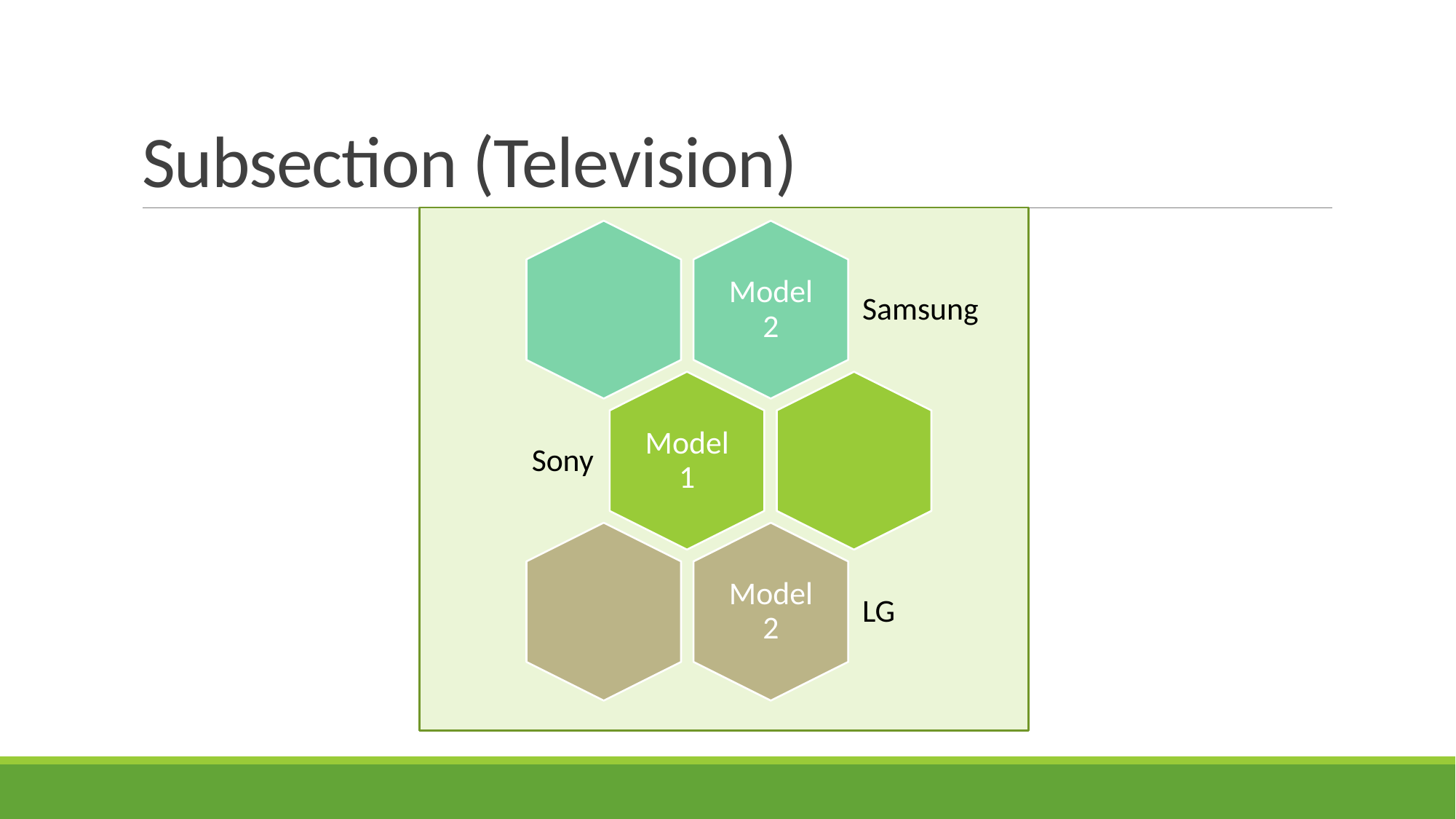

# Subsection (Television)

Model 2
Samsung

Model 1
Sony

Model 2
LG